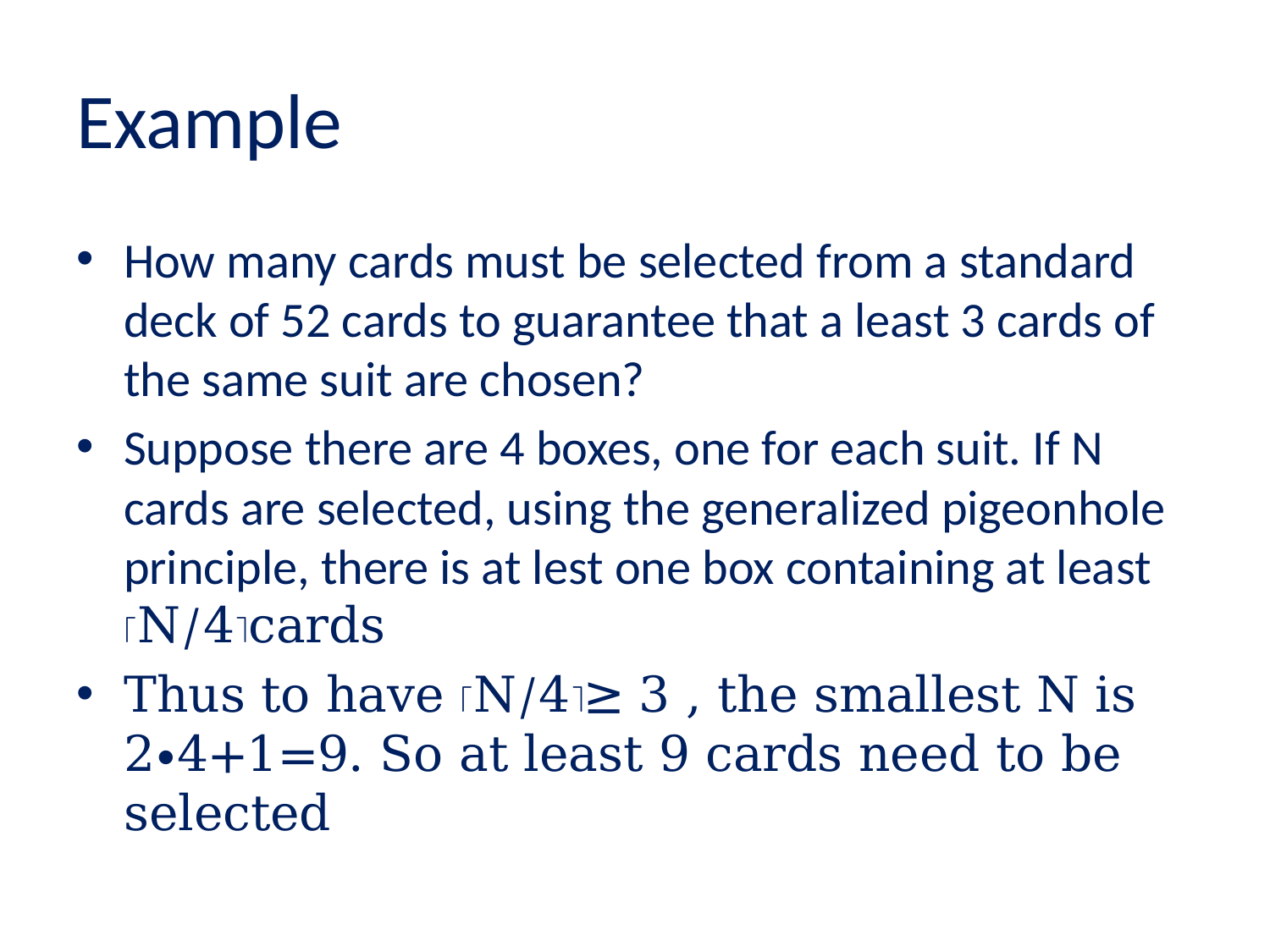

# Example
How many cards must be selected from a standard deck of 52 cards to guarantee that a least 3 cards of the same suit are chosen?
Suppose there are 4 boxes, one for each suit. If N cards are selected, using the generalized pigeonhole principle, there is at lest one box containing at least ⎾N/4⏋cards
Thus to have ⎾N/4⏋≥ 3 , the smallest N is 2∙4+1=9. So at least 9 cards need to be selected
35